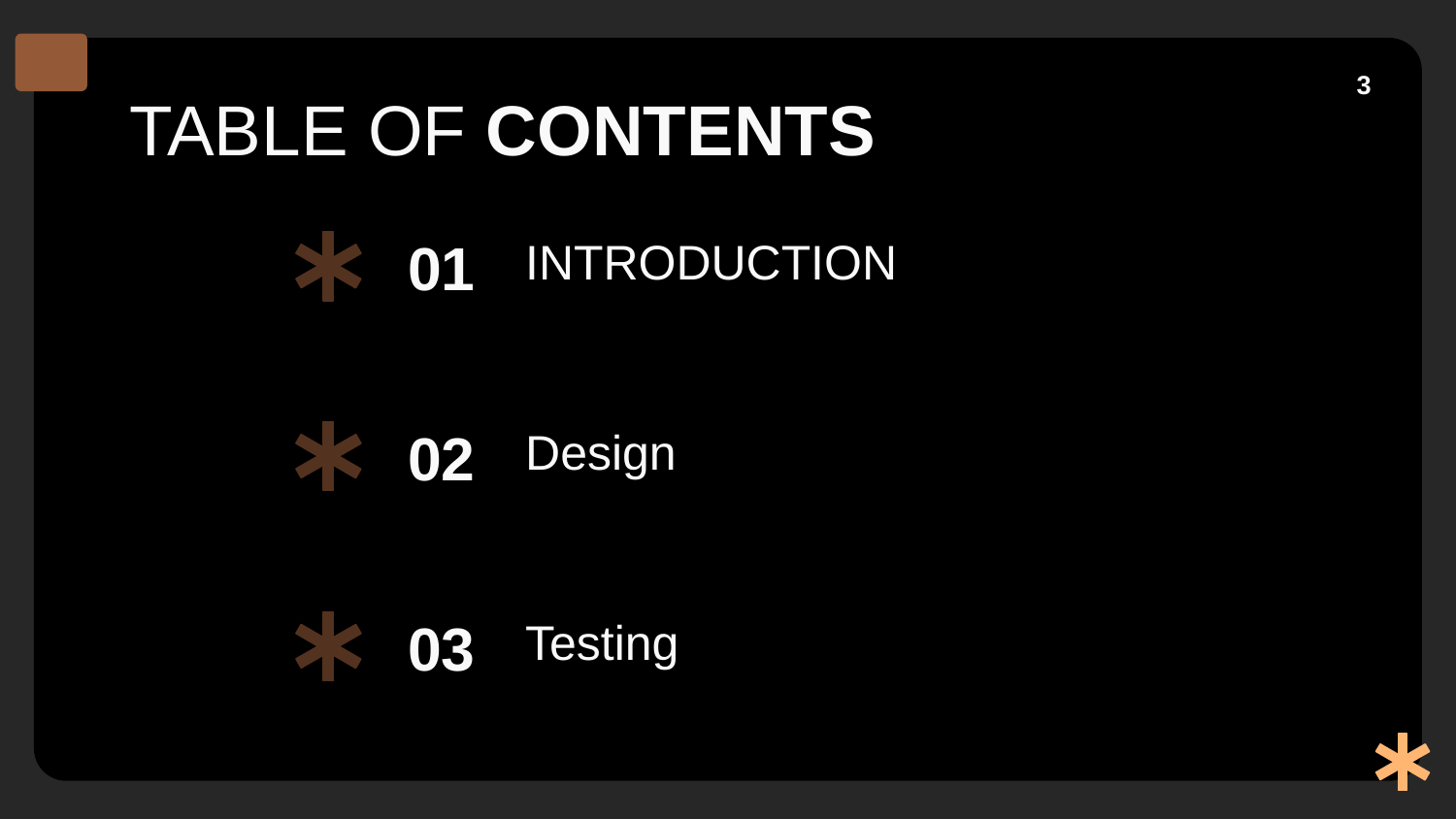

3
TABLE OF CONTENTS
# 01
INTRODUCTION

02
Design

03
Testing